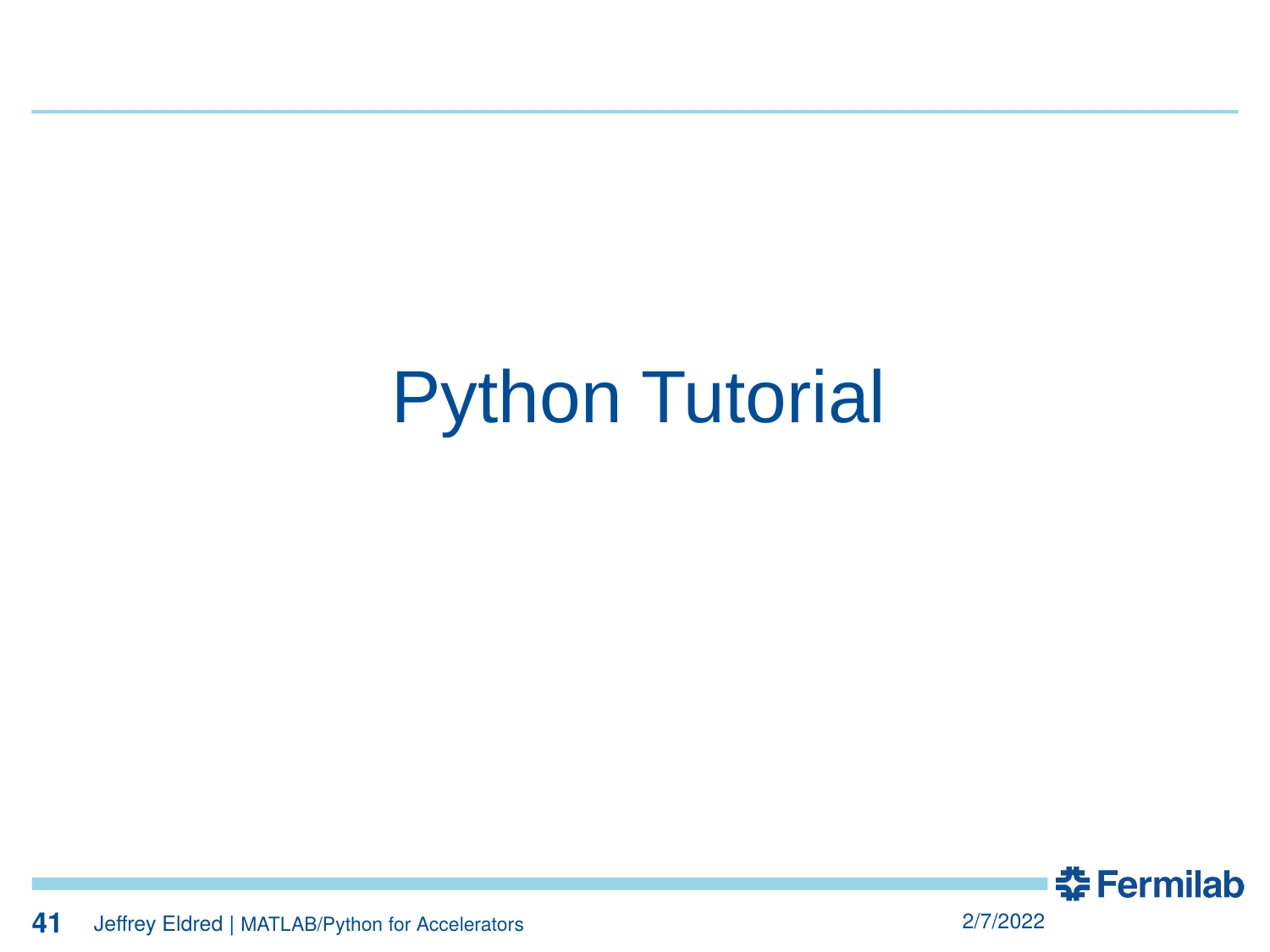

41
41
Python Tutorial

41
2/7/2022
Jeffrey Eldred | MATLAB/Python for Accelerators